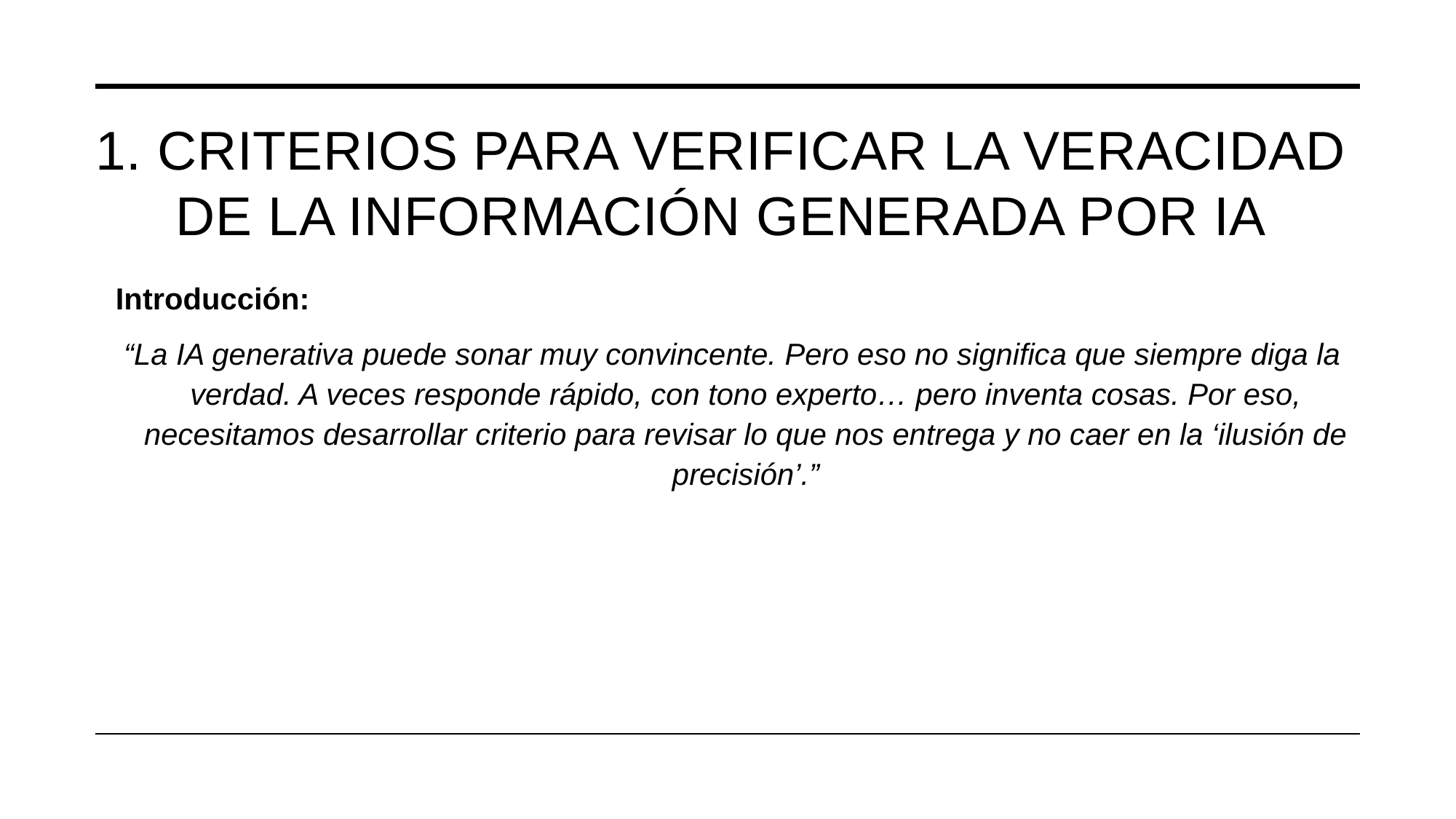

# 1. Criterios para verificar la veracidad de la información generada por IA

Introducción:
“La IA generativa puede sonar muy convincente. Pero eso no significa que siempre diga la verdad. A veces responde rápido, con tono experto… pero inventa cosas. Por eso, necesitamos desarrollar criterio para revisar lo que nos entrega y no caer en la ‘ilusión de precisión’.”